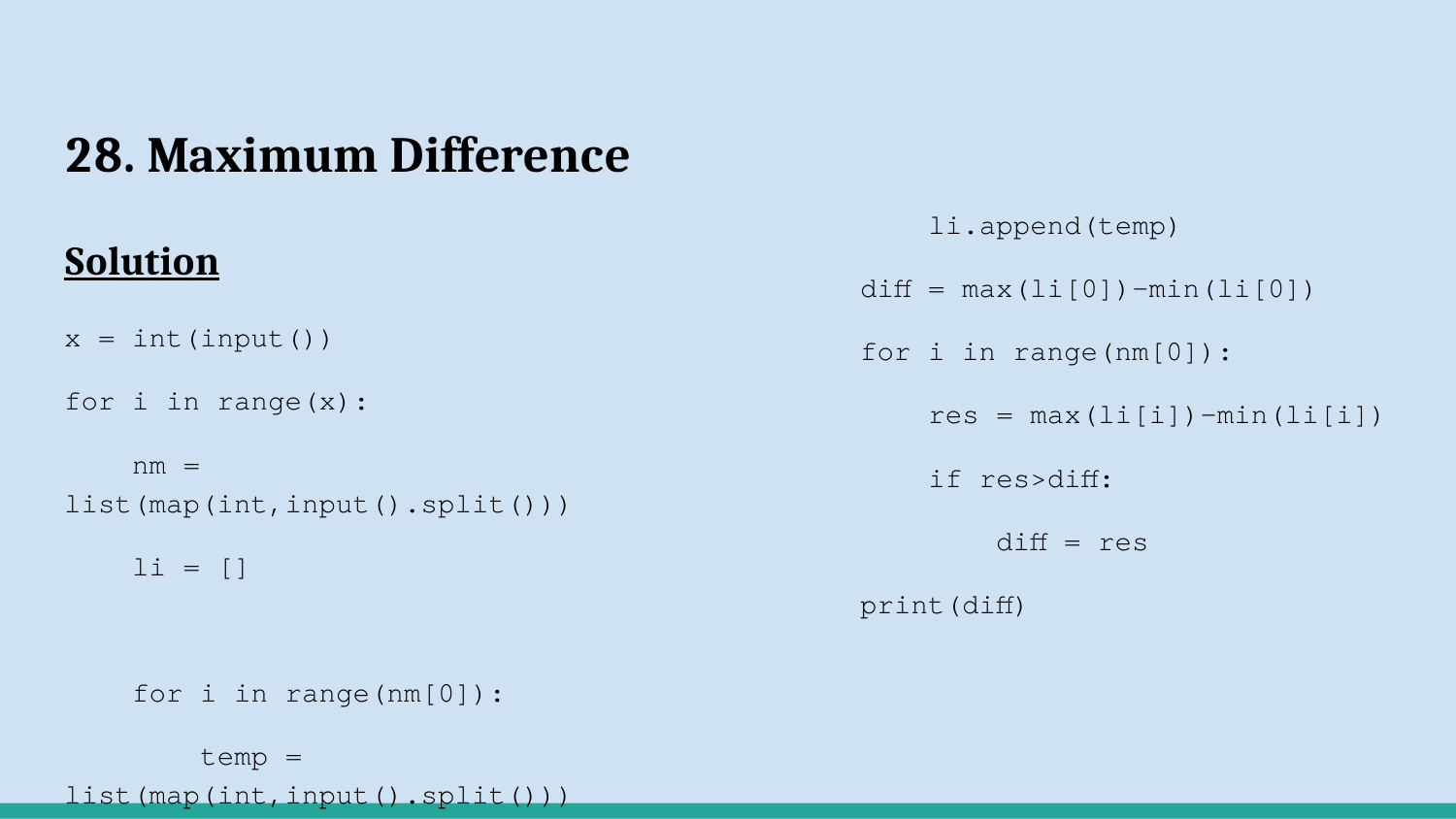

# 28. Maximum Difference

Solution
x = int(input())
for i in range(x):
    nm = list(map(int,input().split()))
    li = []

    for i in range(nm[0]):
        temp = list(map(int,input().split()))

        li.append(temp)
    diff = max(li[0])-min(li[0])
    for i in range(nm[0]):
        res = max(li[i])-min(li[i])
        if res>diff:
            diff = res
    print(diff)